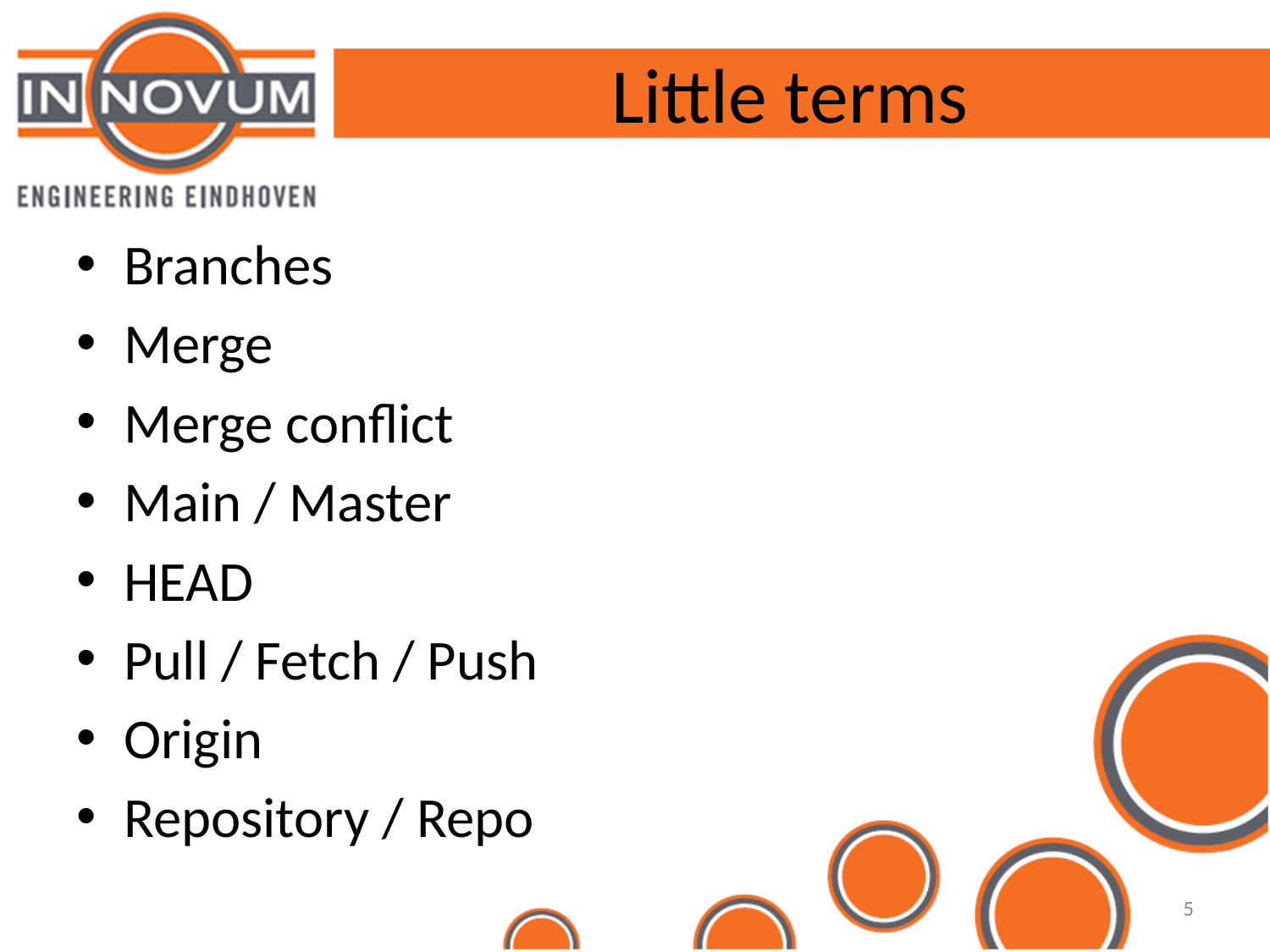

# Little terms
Branches
Merge
Merge conflict
Main / Master
HEAD
Pull / Fetch / Push
Origin
Repository / Repo

5